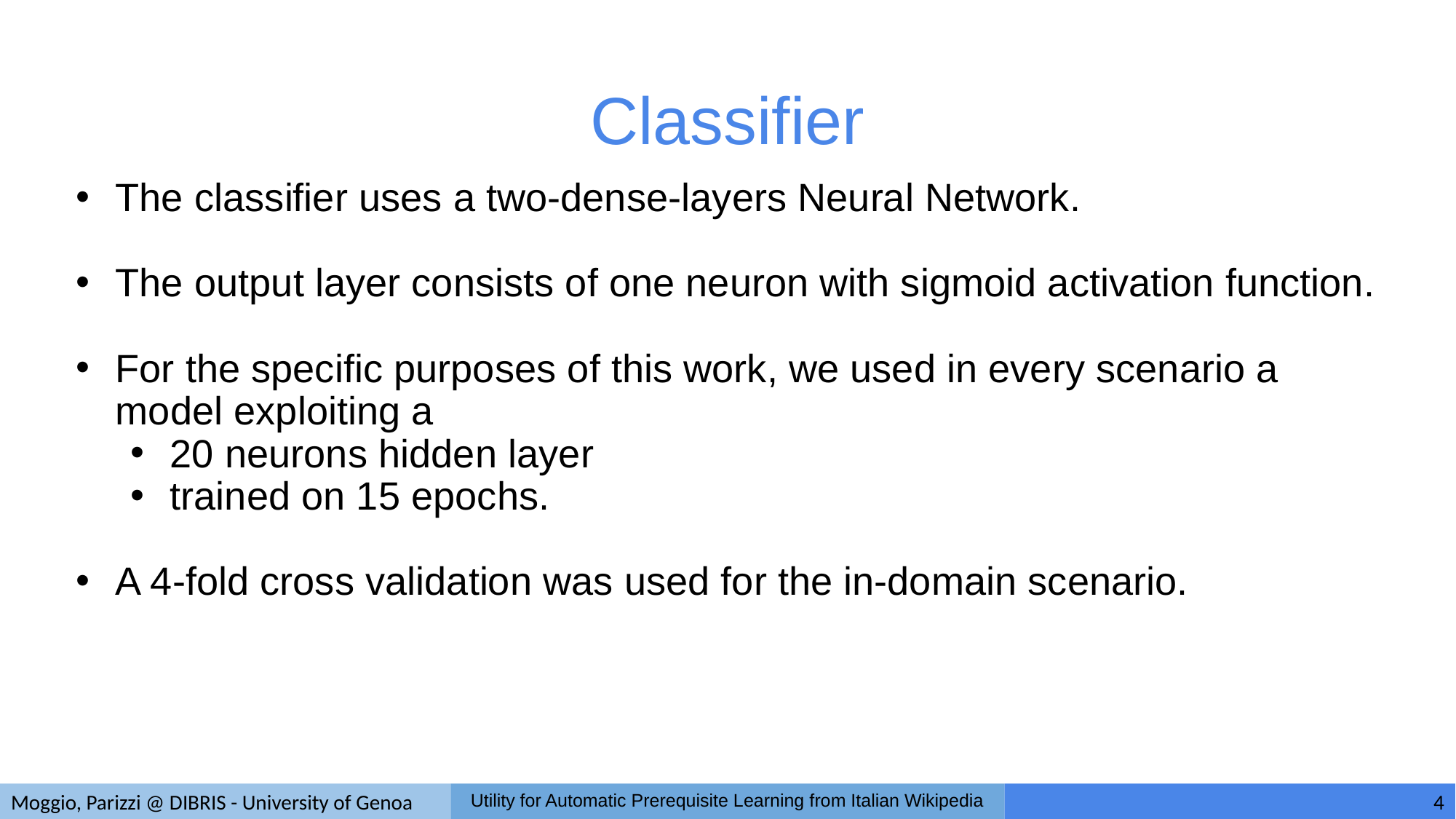

# Classifier
The classifier uses a two-dense-layers Neural Network.

The output layer consists of one neuron with sigmoid activation function.

For the specific purposes of this work, we used in every scenario a model exploiting a
20 neurons hidden layer
trained on 15 epochs.

A 4-fold cross validation was used for the in-domain scenario.
Moggio, Parizzi @ DIBRIS - University of Genoa
Utility for Automatic Prerequisite Learning from Italian Wikipedia
4